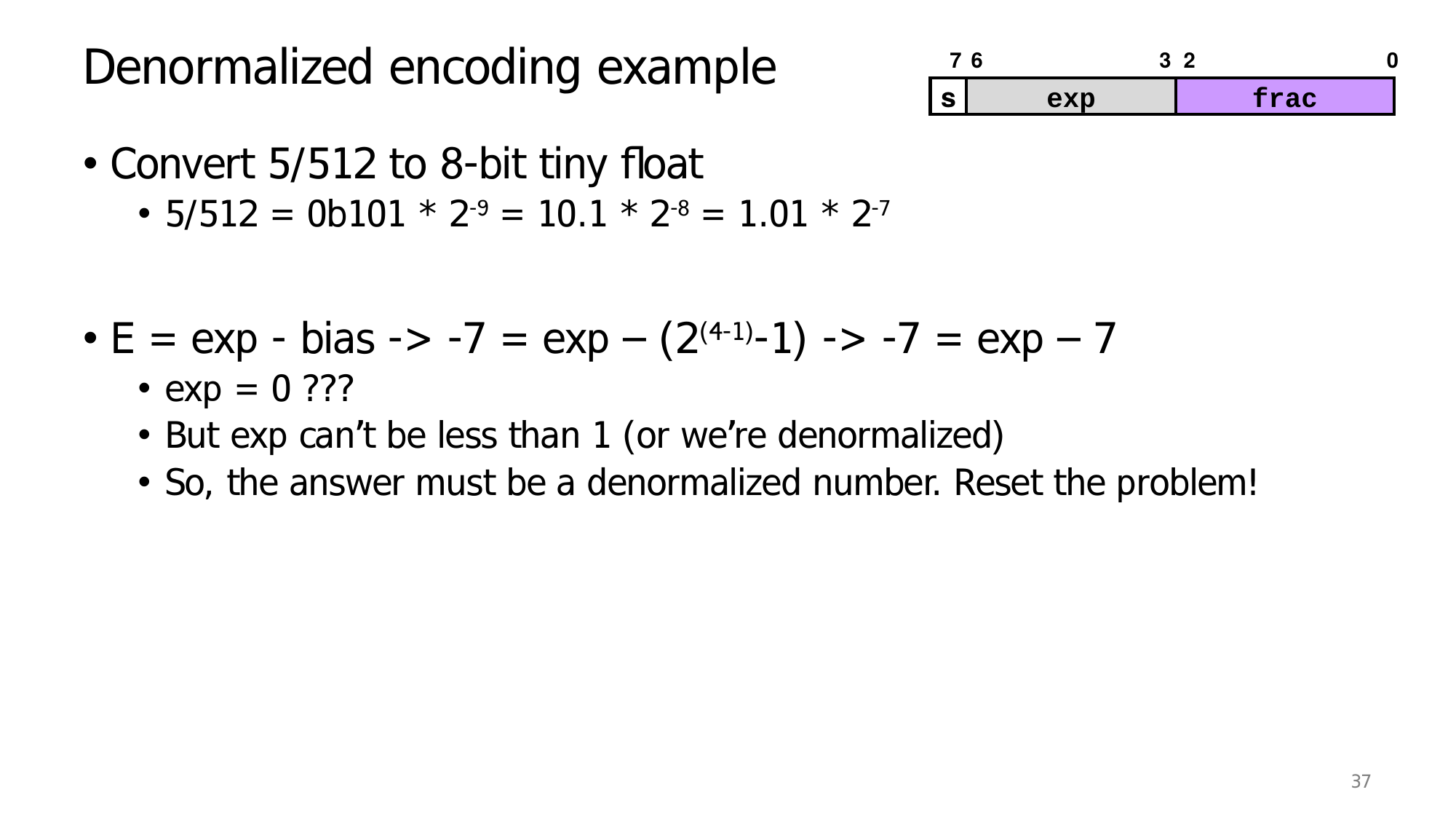

# Denormalized encoding example
0
7
6
3
2
s
exp
frac
Convert 5/512 to 8-bit tiny float
5/512 = 0b101 * 2-9 = 10.1 * 2-8 = 1.01 * 2-7

E = exp - bias -> -7 = exp – (2(4-1)-1) -> -7 = exp – 7
exp = 0 ???
But exp can’t be less than 1 (or we’re denormalized)
So, the answer must be a denormalized number. Reset the problem!
37